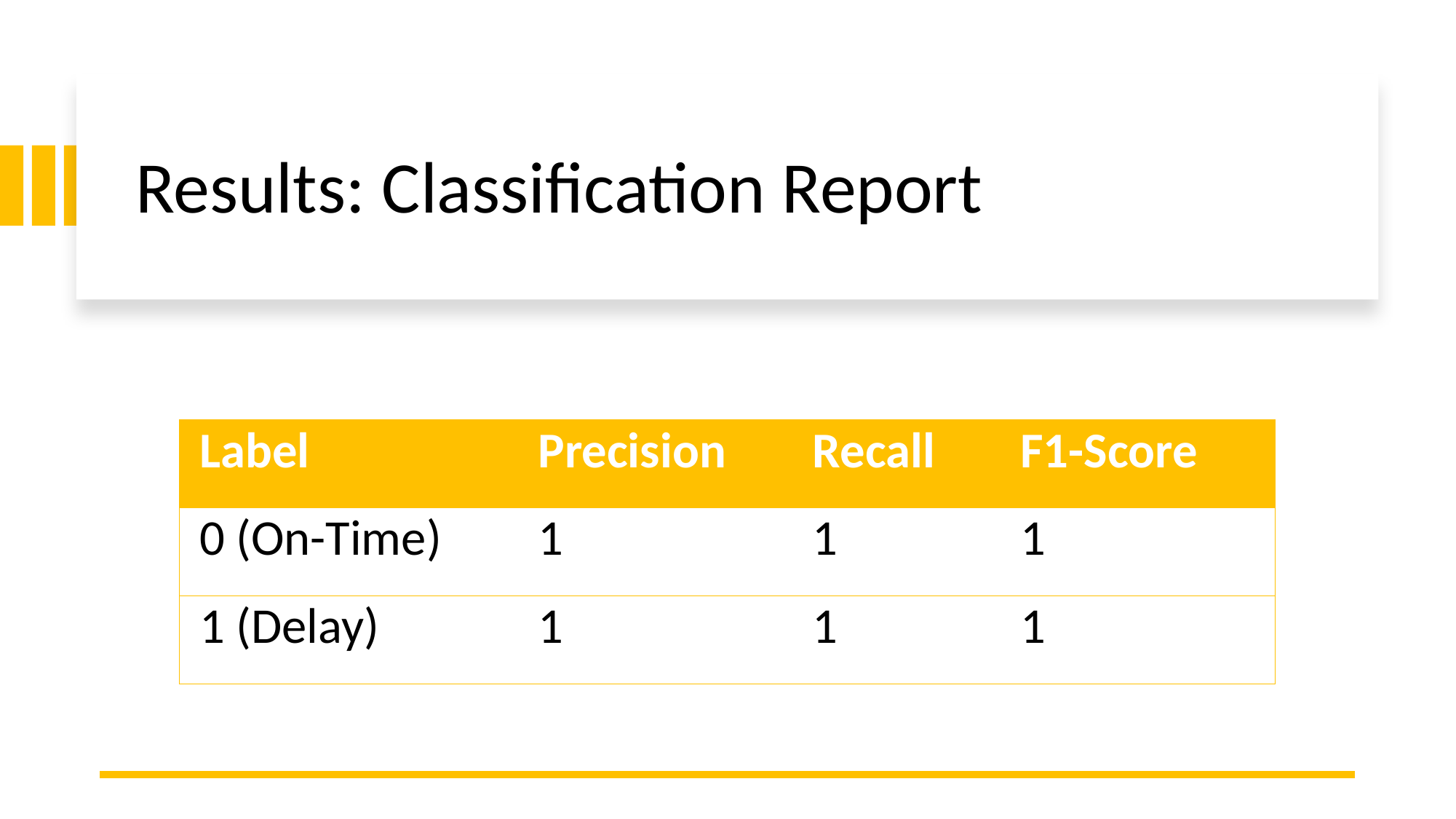

# Results: Classification Report

| Label | Precision | Recall | F1-Score |
| --- | --- | --- | --- |
| 0 (On-Time) | 1 | 1 | 1 |
| 1 (Delay) | 1 | 1 | 1 |